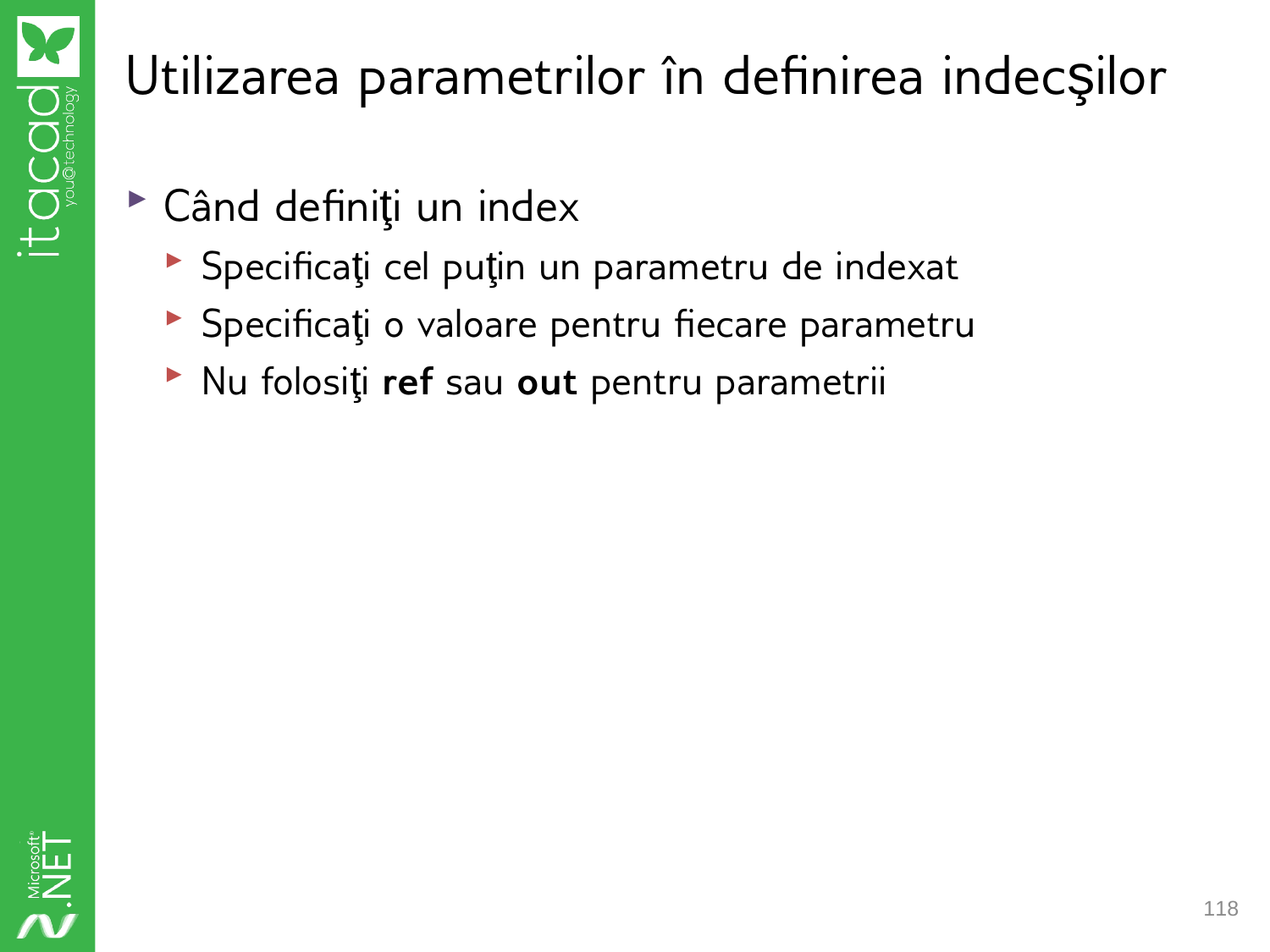

# Utilizarea parametrilor în definirea indecşilor
Când definiţi un index
Specificaţi cel puţin un parametru de indexat
Specificaţi o valoare pentru fiecare parametru
Nu folosiţi ref sau out pentru parametrii
118